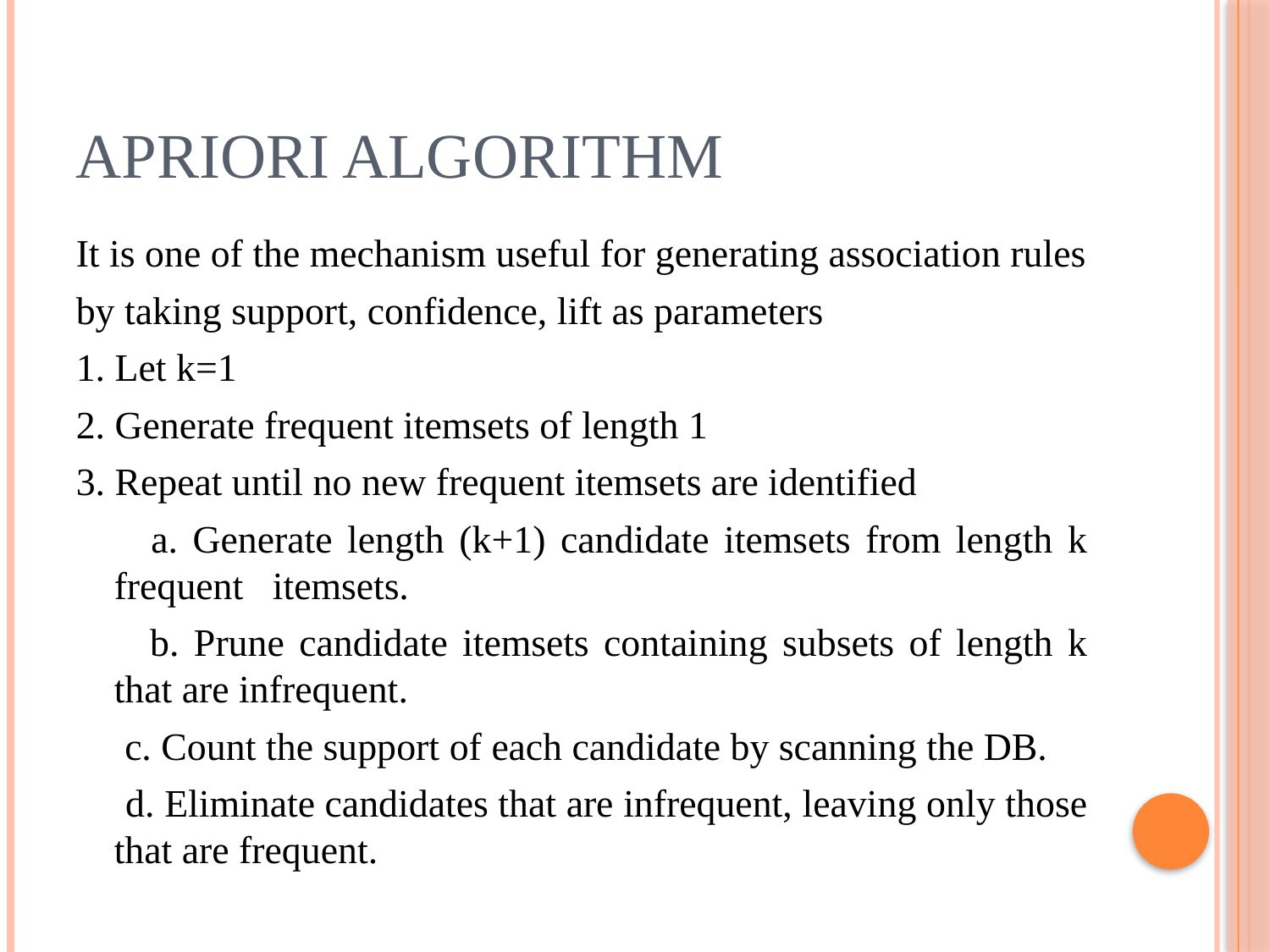

# Apriori Algorithm
It is one of the mechanism useful for generating association rules
by taking support, confidence, lift as parameters
1. Let k=1
2. Generate frequent itemsets of length 1
3. Repeat until no new frequent itemsets are identified
     a. Generate length (k+1) candidate itemsets from length k frequent   itemsets.
     b. Prune candidate itemsets containing subsets of length k that are infrequent.
     c. Count the support of each candidate by scanning the DB.
     d. Eliminate candidates that are infrequent, leaving only those that are frequent.